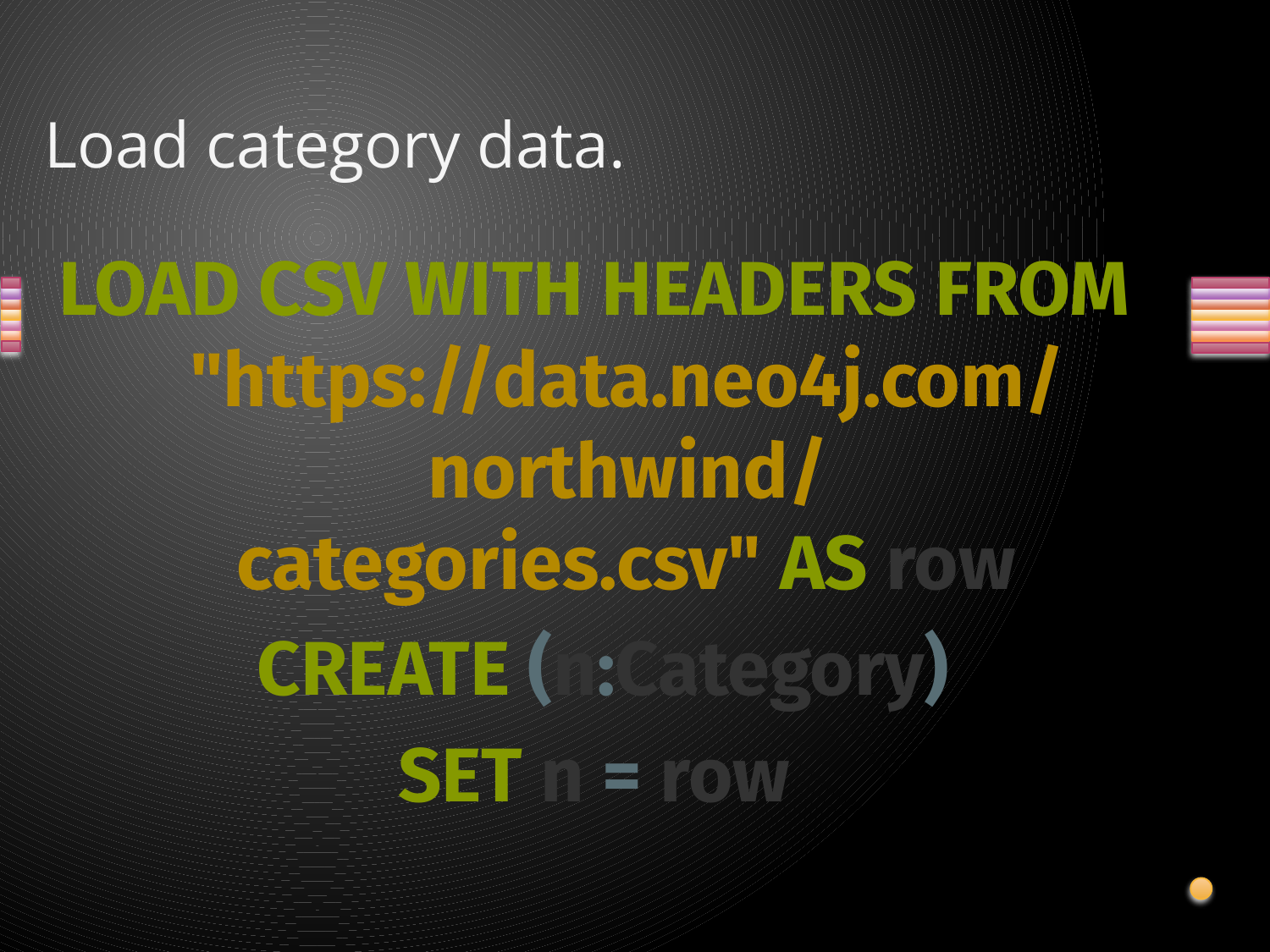

# Load category data.
LOAD CSV WITH HEADERS FROM "https://data.neo4j.com/northwind/categories.csv" AS row
CREATE (n:Category)
SET n = row